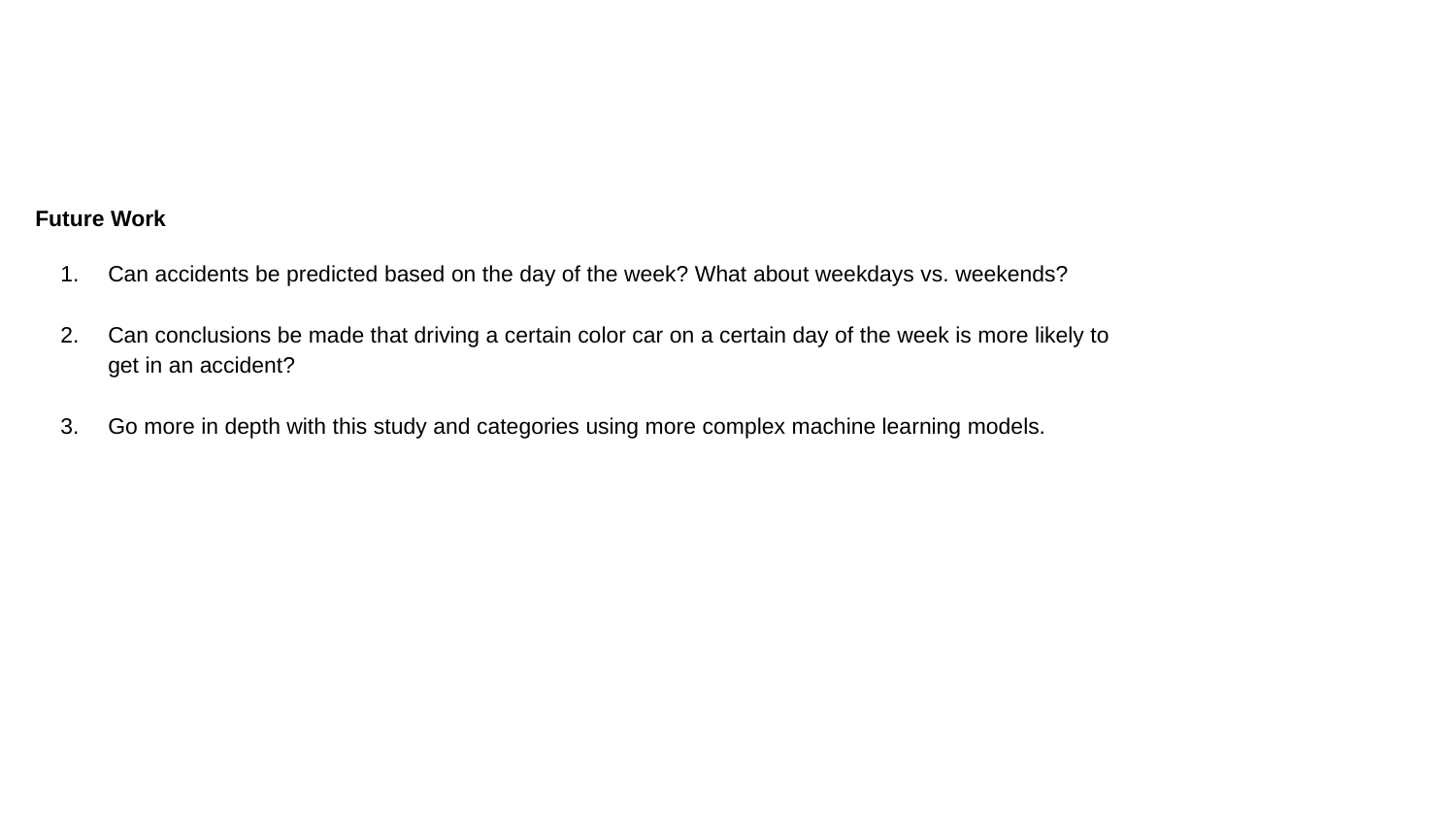

Future Work
Can accidents be predicted based on the day of the week? What about weekdays vs. weekends?
Can conclusions be made that driving a certain color car on a certain day of the week is more likely to get in an accident?
Go more in depth with this study and categories using more complex machine learning models.